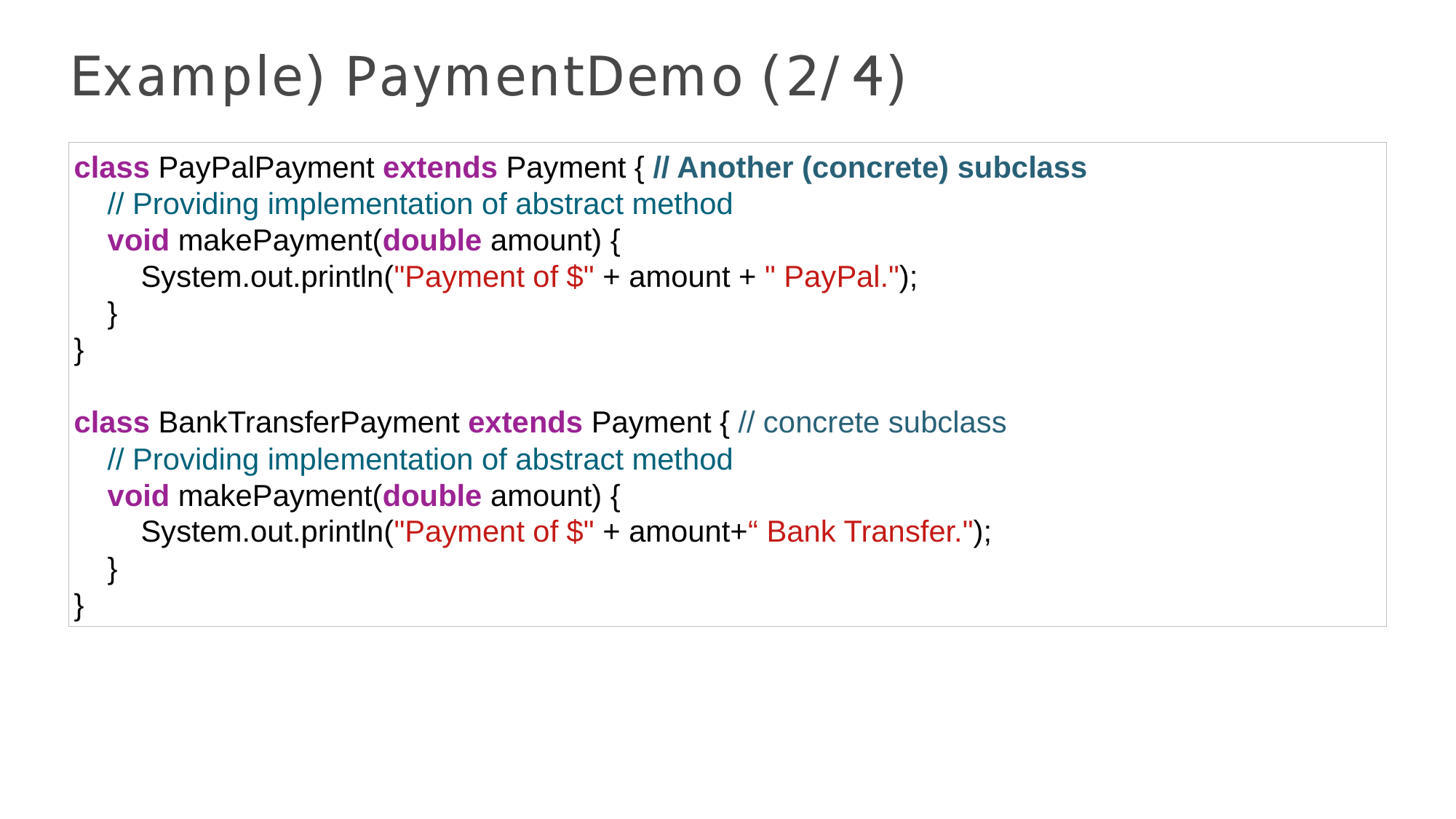

# Example) PaymentDemo (2/4)
class PayPalPayment extends Payment { // Another (concrete) subclass
    // Providing implementation of abstract method
    void makePayment(double amount) {
        System.out.println("Payment of $" + amount + " PayPal.");
    }
}
class BankTransferPayment extends Payment { // concrete subclass
    // Providing implementation of abstract method
    void makePayment(double amount) {
        System.out.println("Payment of $" + amount+“ Bank Transfer.");
    }
}
4